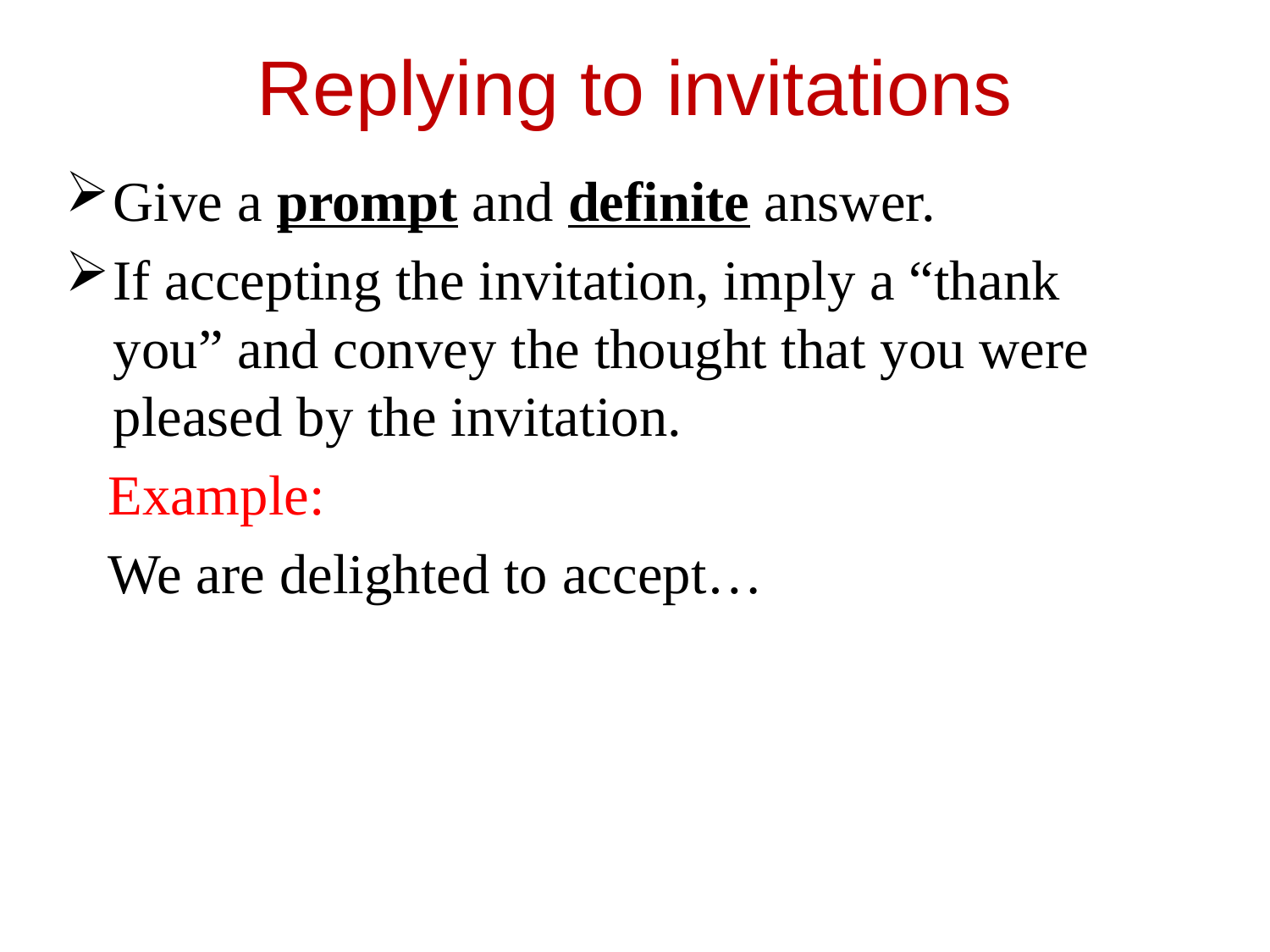

# Replying to invitations
Give a prompt and definite answer.
If accepting the invitation, imply a “thank you” and convey the thought that you were pleased by the invitation.
   Example:
   We are delighted to accept…